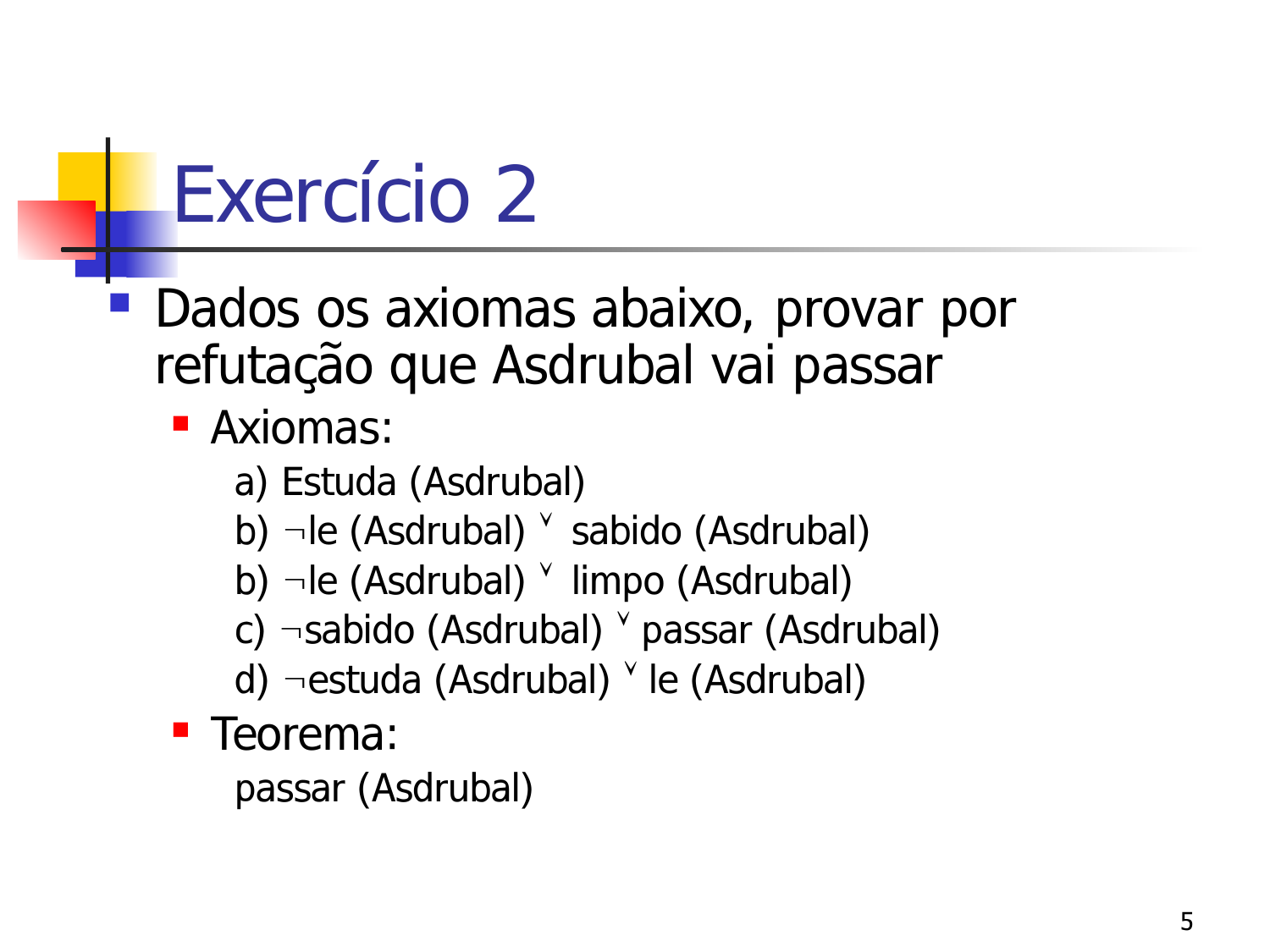

# Exercício 2
Dados os axiomas abaixo, provar por refutação que Asdrubal vai passar
Axiomas:
a) Estuda (Asdrubal)
b) ¬le (Asdrubal) ∨ sabido (Asdrubal)
b) ¬le (Asdrubal) ∨ limpo (Asdrubal)
c) ¬sabido (Asdrubal) ∨ passar (Asdrubal)
d) ¬estuda (Asdrubal) ∨ le (Asdrubal)
Teorema:
passar (Asdrubal)
5